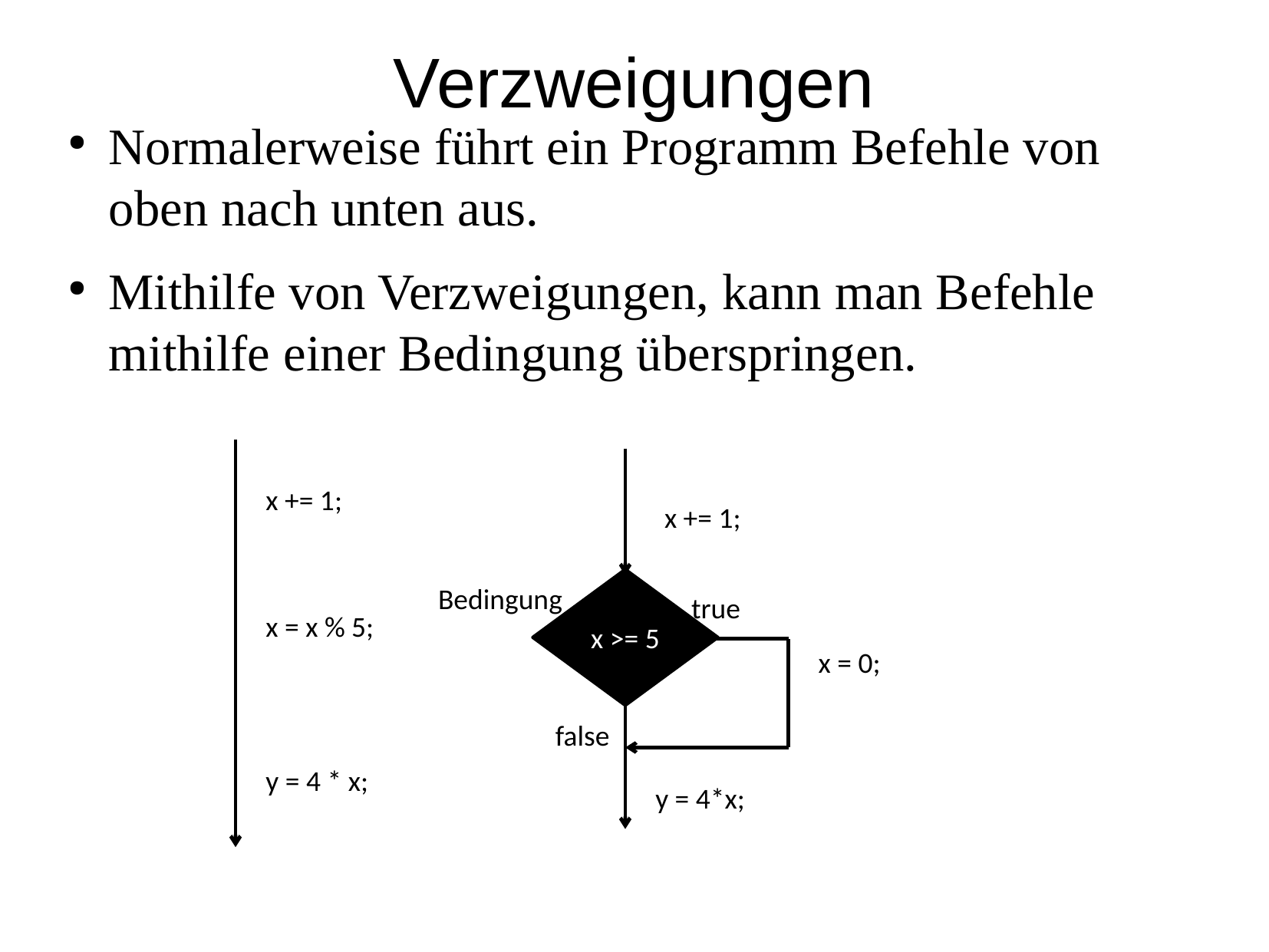

Verzweigungen
Normalerweise führt ein Programm Befehle von oben nach unten aus.
Mithilfe von Verzweigungen, kann man Befehle mithilfe einer Bedingung überspringen.
x += 1;
x += 1;
x >= 5
Bedingung
true
x = x % 5;
x = 0;
false
y = 4 * x;
y = 4*x;